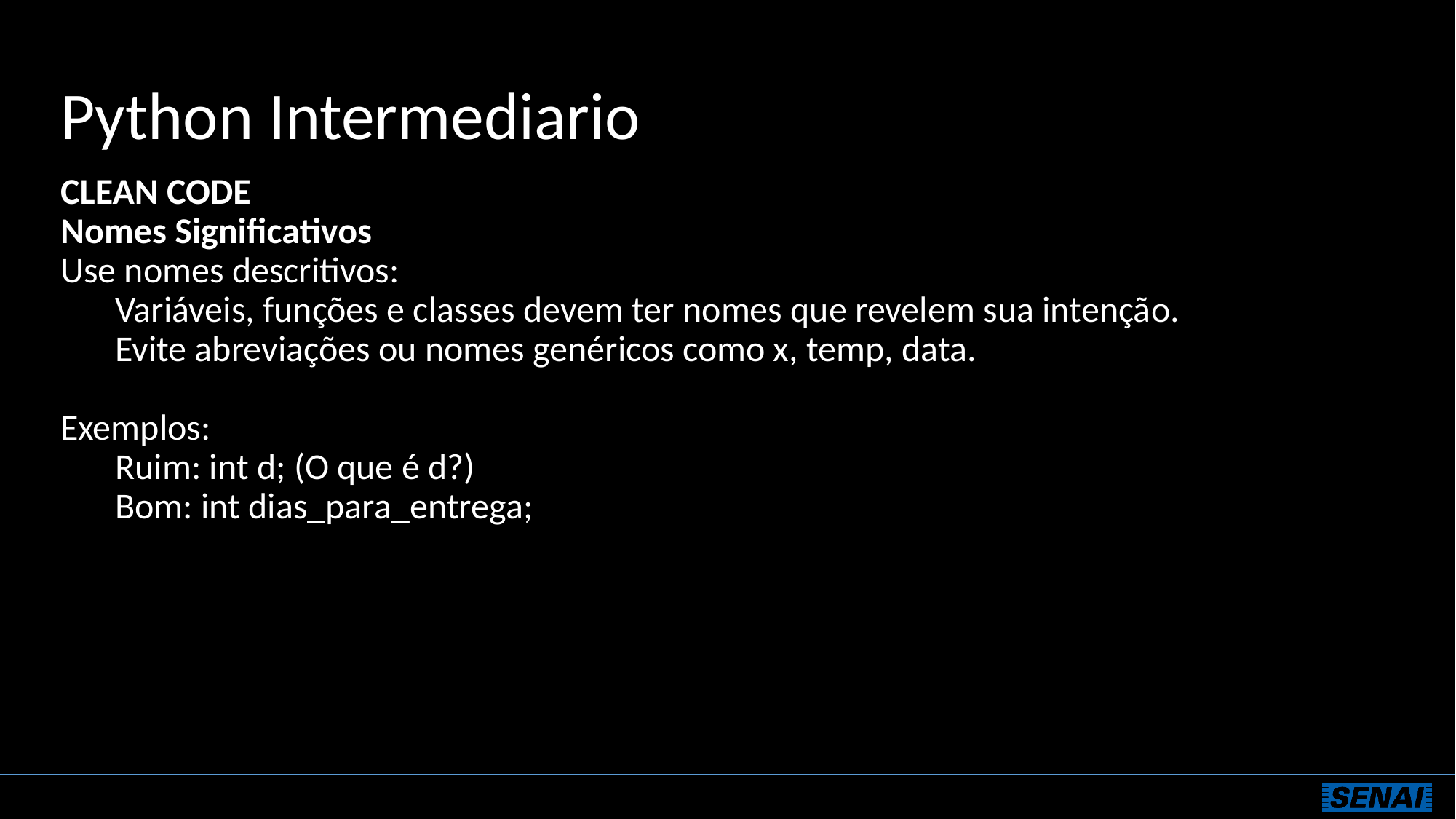

# Python Intermediario

CLEAN CODE
Nomes Significativos
Use nomes descritivos:
Variáveis, funções e classes devem ter nomes que revelem sua intenção.
Evite abreviações ou nomes genéricos como x, temp, data.

Exemplos:
Ruim: int d; (O que é d?)
Bom: int dias_para_entrega;